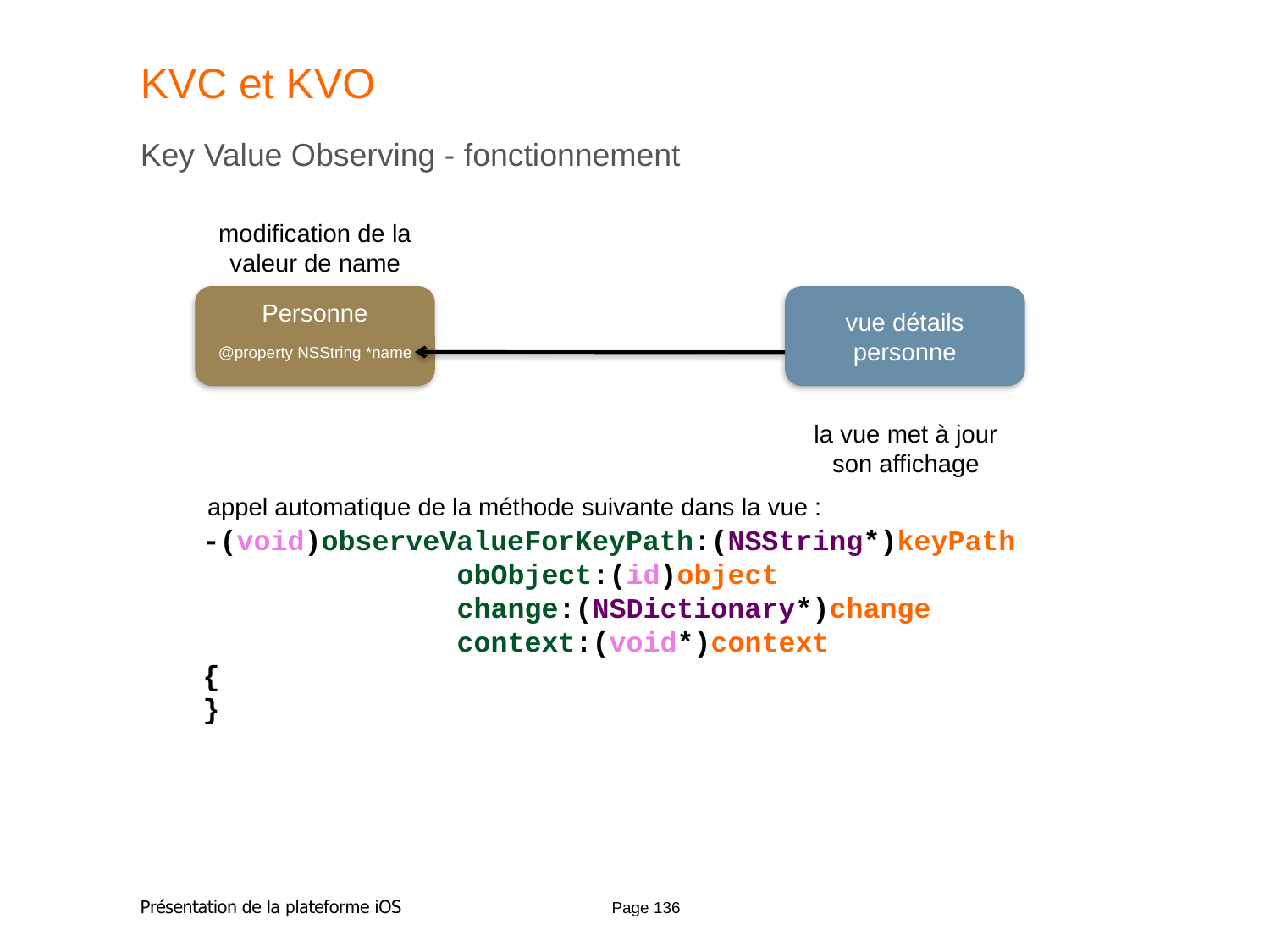

# KVC et KVO
Key Value Observing - fonctionnement
modification de la valeur de name
Personne
@property NSString *name
vue détails personne
la vue met à jour son affichage
appel automatique de la méthode suivante dans la vue :
-(void)observeValueForKeyPath:(NSString*)keyPath
		obObject:(id)object
		change:(NSDictionary*)change
		context:(void*)context
{
}
Présentation de la plateforme iOS